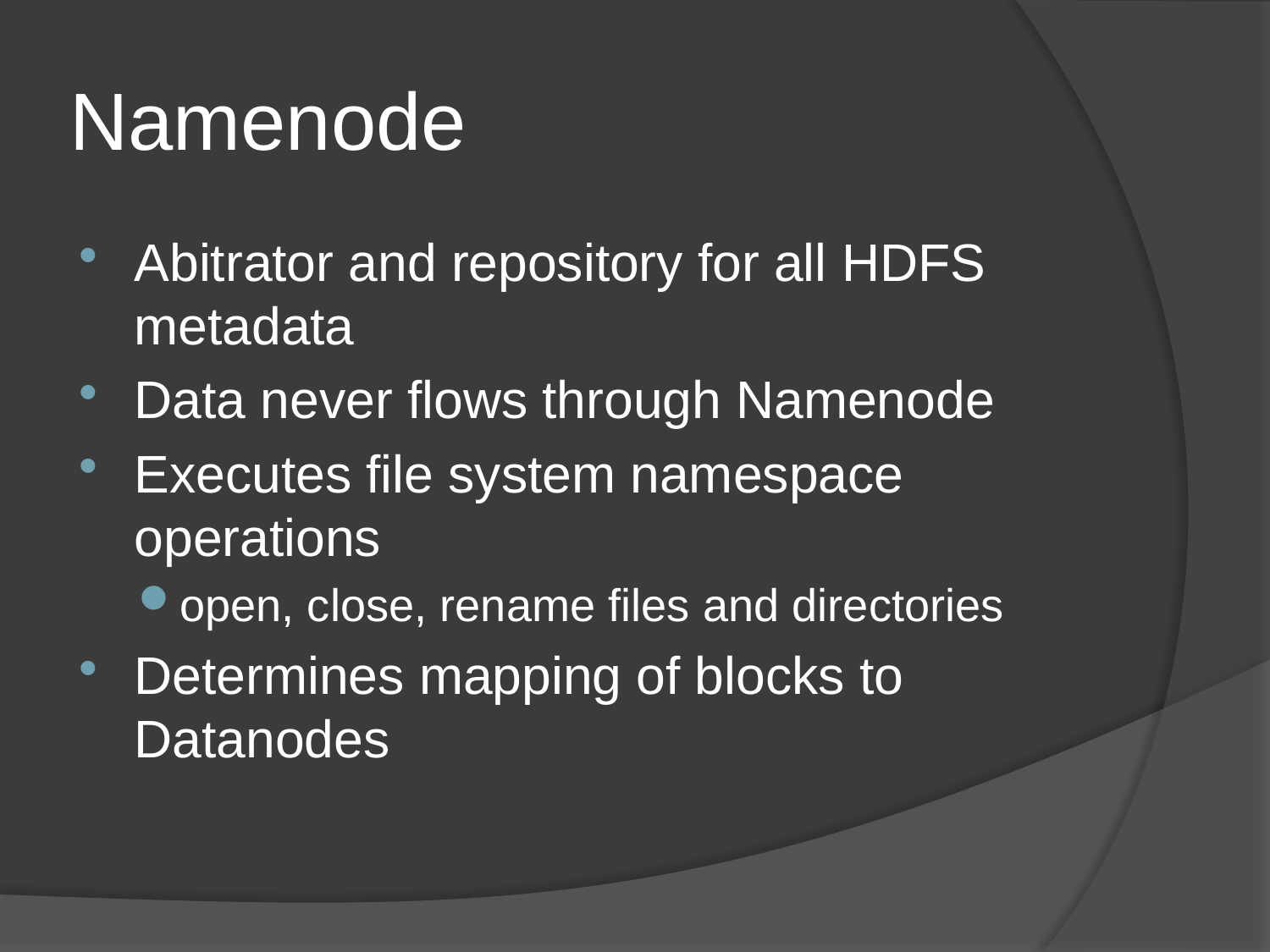

# Namenode
Abitrator and repository for all HDFS metadata
Data never flows through Namenode
Executes file system namespace operations
open, close, rename files and directories
Determines mapping of blocks to Datanodes